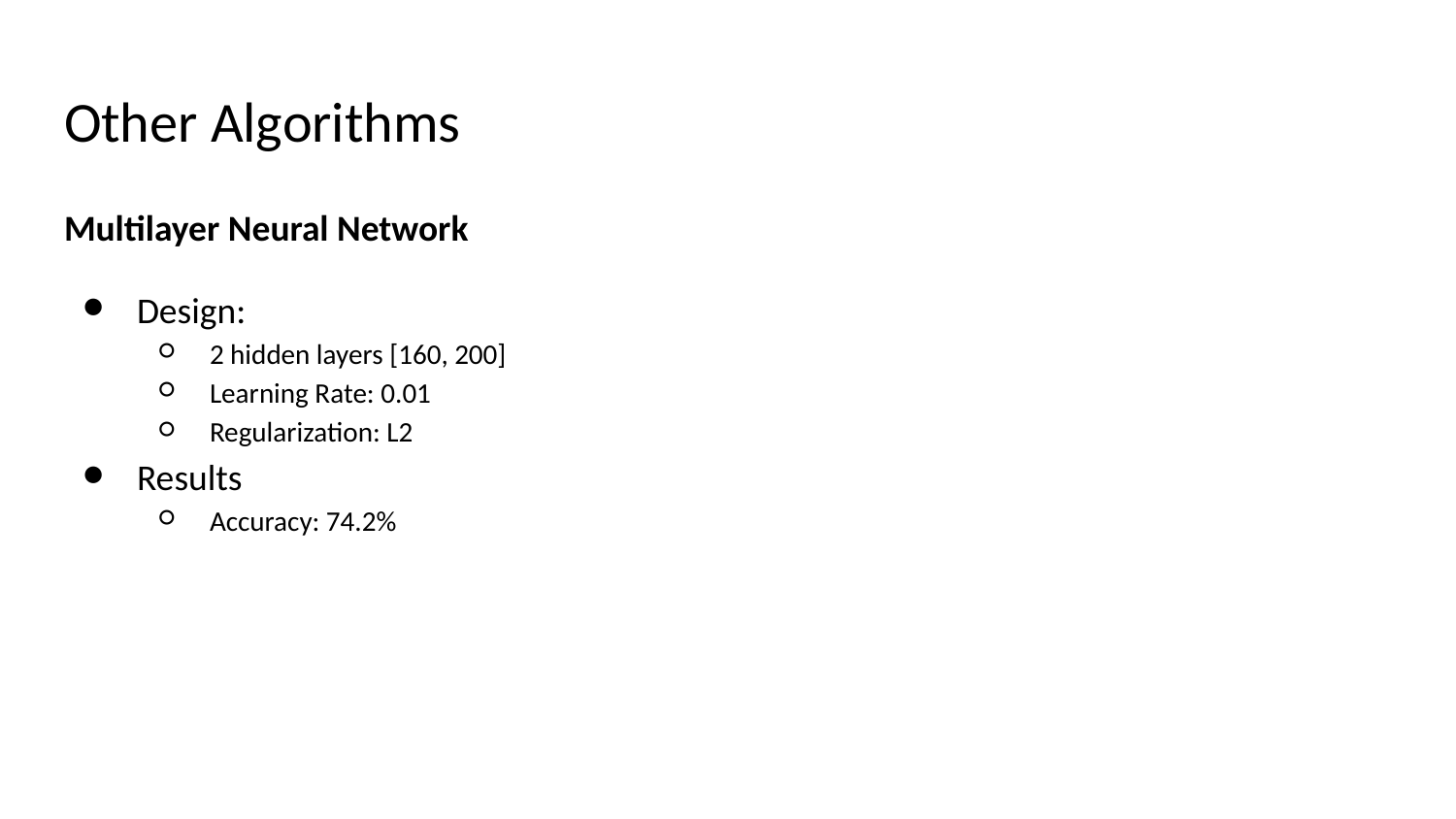

# Other Algorithms
Multilayer Neural Network
Design:
2 hidden layers [160, 200]
Learning Rate: 0.01
Regularization: L2
Results
Accuracy: 74.2%